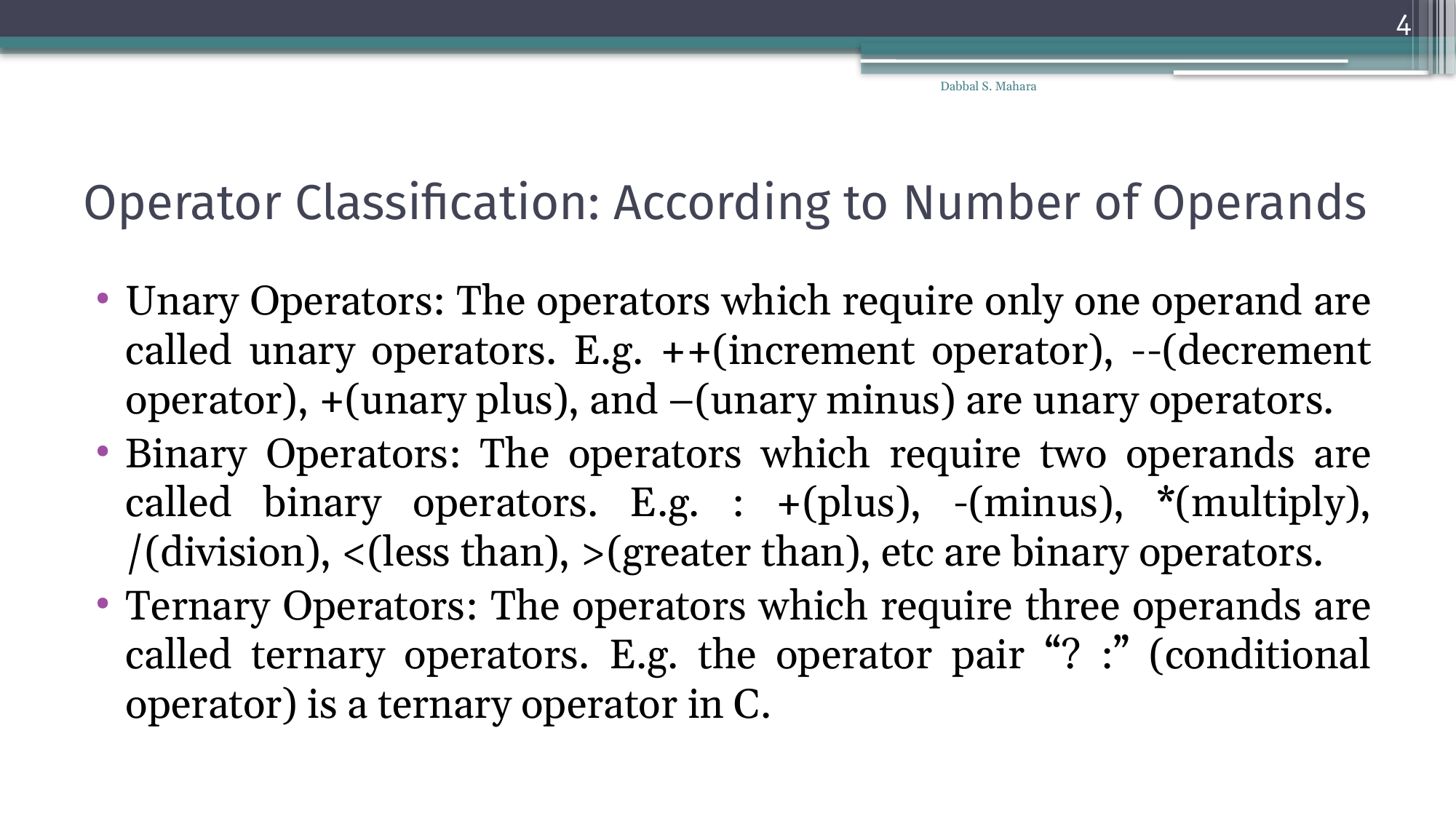

4
Dabbal S. Mahara
# Operator Classification: 		According to Number of Operands
Unary Operators: The operators which require only one operand are called unary operators. E.g. ++(increment operator), --(decrement operator), +(unary plus), and –(unary minus) are unary operators.
Binary Operators: The operators which require two operands are called binary operators. E.g. : +(plus), -(minus), *(multiply), /(division), <(less than), >(greater than), etc are binary operators.
Ternary Operators: The operators which require three operands are called ternary operators. E.g. the operator pair “? :” (conditional operator) is a ternary operator in C.